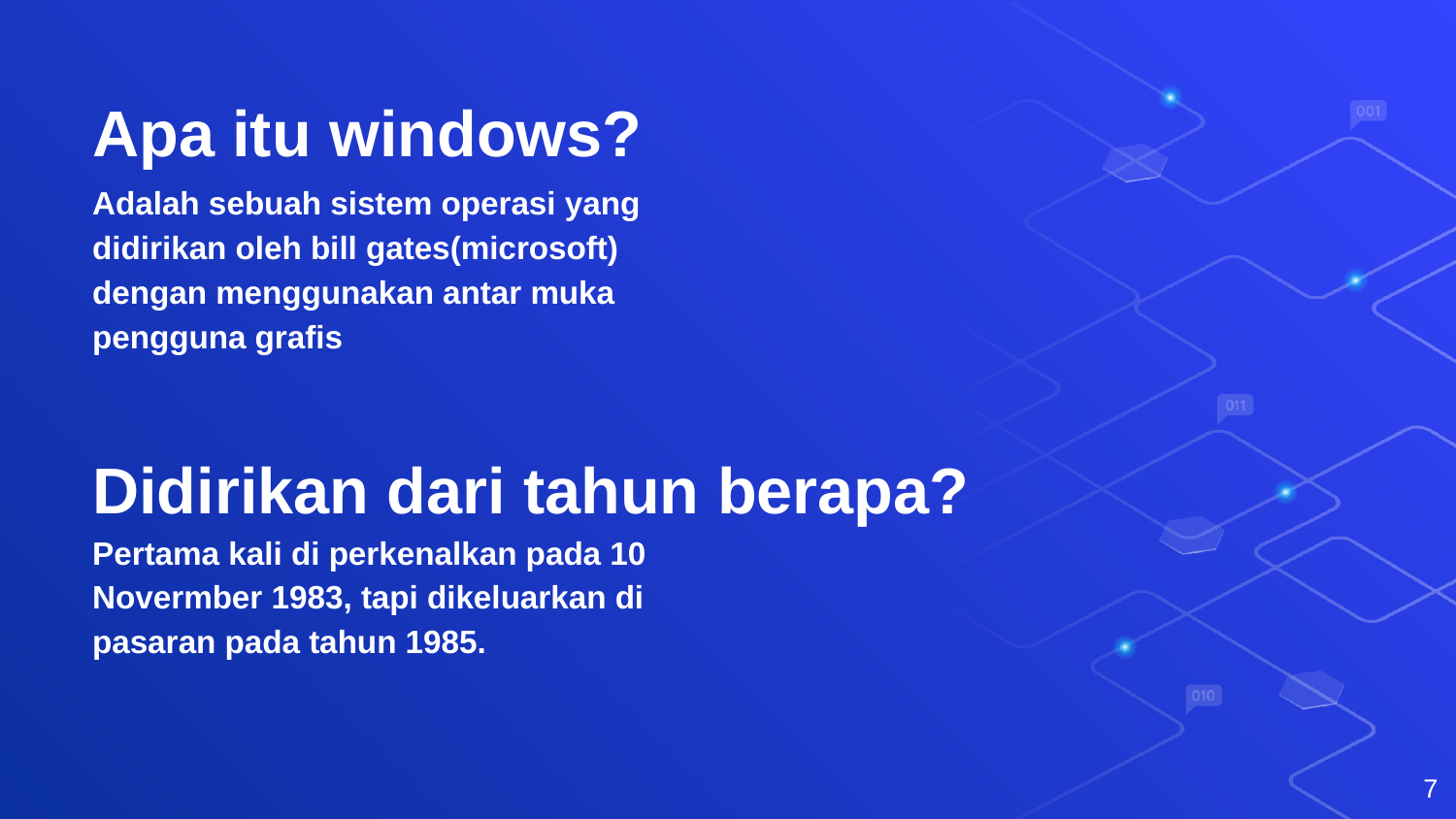

# Apa itu windows?
Adalah sebuah sistem operasi yang didirikan oleh bill gates(microsoft) dengan menggunakan antar muka pengguna grafis
Didirikan dari tahun berapa?
Pertama kali di perkenalkan pada 10 Novermber 1983, tapi dikeluarkan di pasaran pada tahun 1985.
7